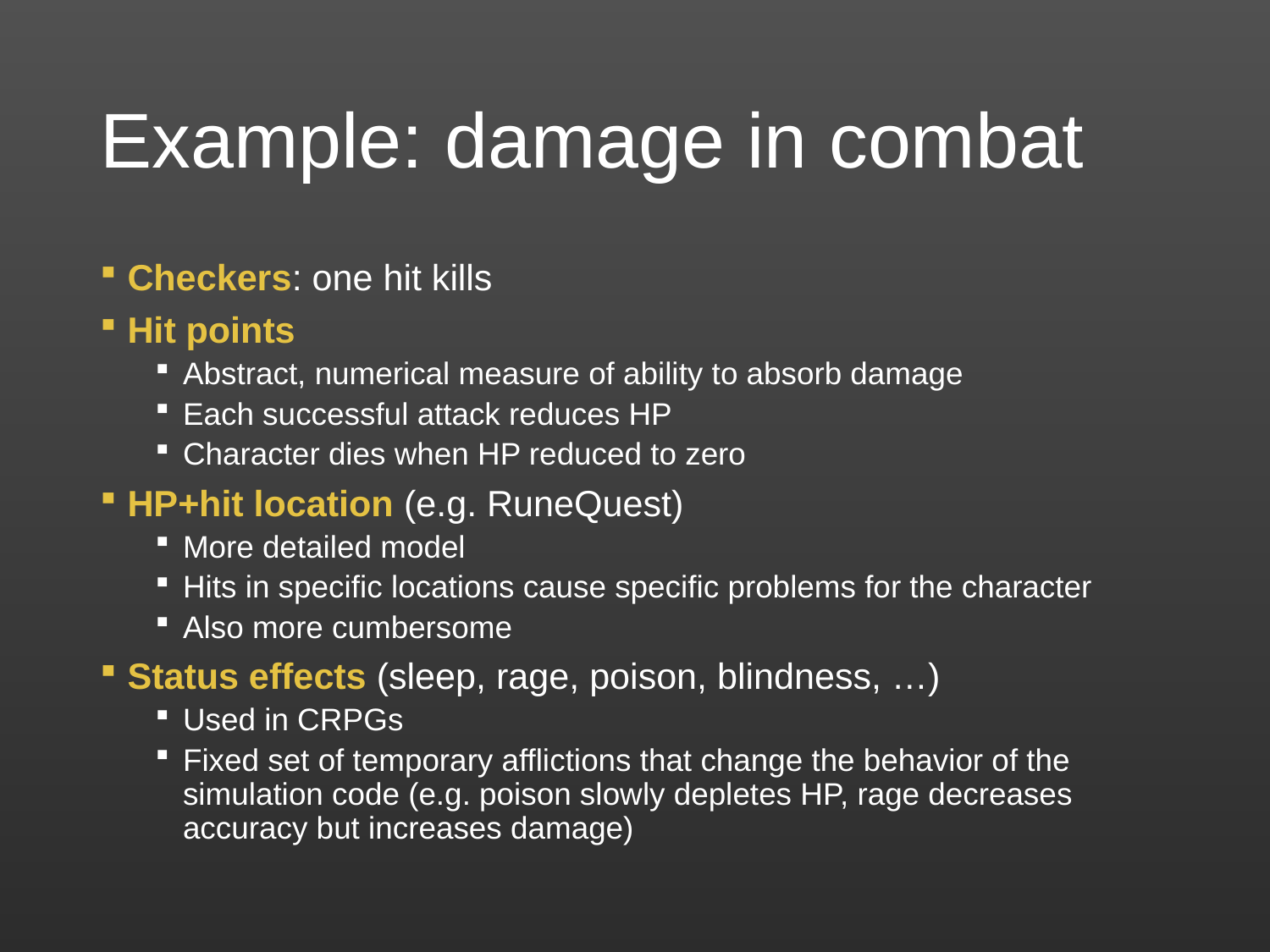

# Example: damage in combat
Checkers: one hit kills
Hit points
Abstract, numerical measure of ability to absorb damage
Each successful attack reduces HP
Character dies when HP reduced to zero
HP+hit location (e.g. RuneQuest)
More detailed model
Hits in specific locations cause specific problems for the character
Also more cumbersome
Status effects (sleep, rage, poison, blindness, …)
Used in CRPGs
Fixed set of temporary afflictions that change the behavior of the simulation code (e.g. poison slowly depletes HP, rage decreases accuracy but increases damage)